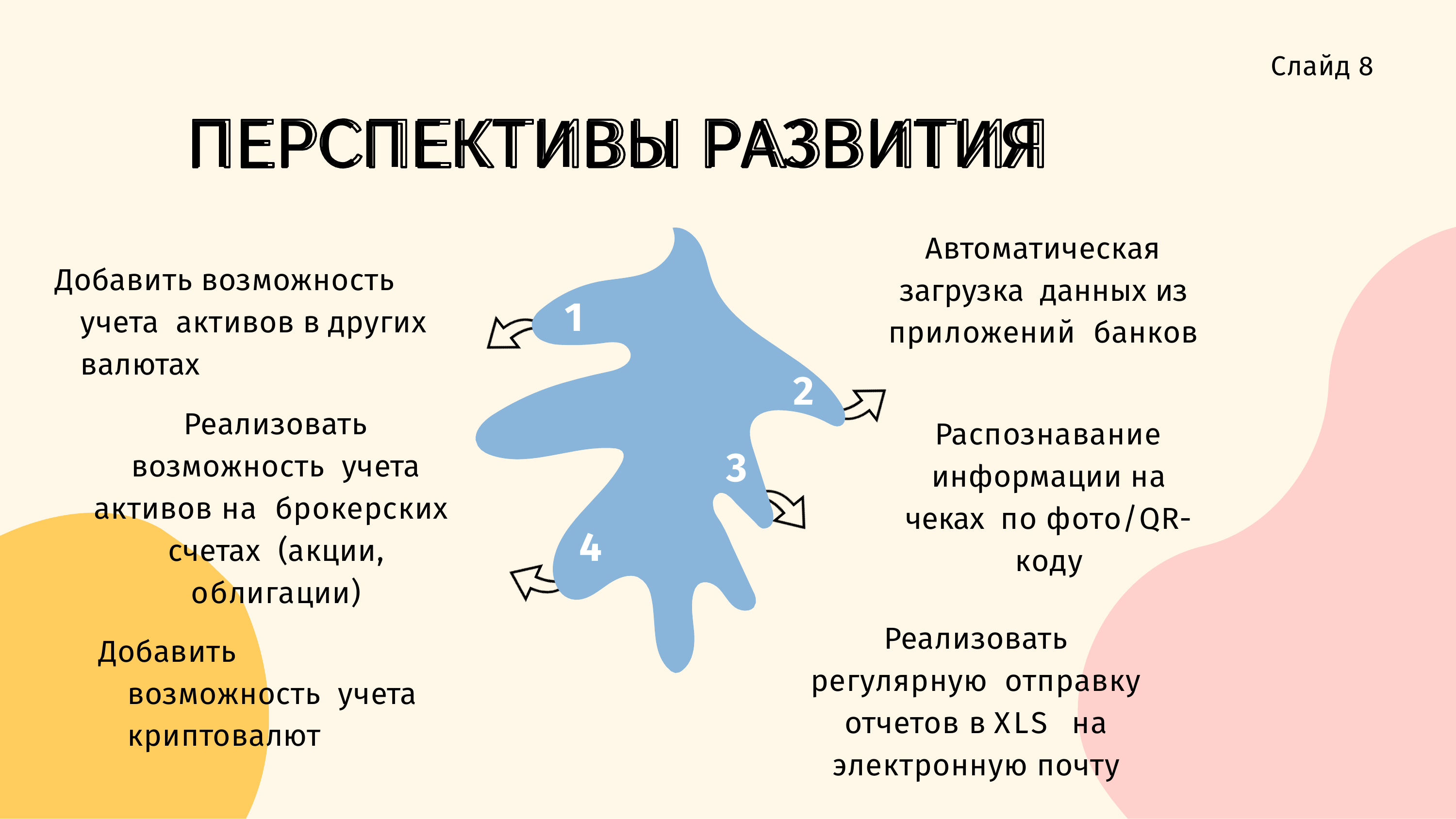

Слайд 8
# ПЕРСПЕКТИВЫ РАЗВИТИЯ
Автоматическая загрузка  данных из приложений  банков
Добавить возможность учета  активов в других валютах
1
2
Реализовать возможность  учета активов на  брокерских  счетах  (акции, облигации)
Распознавание  информации на чеках  по фото/QR-коду
3
4
Реализовать регулярную  отправку отчетов в XLS  на электронную почту
Добавить возможность  учета криптовалют